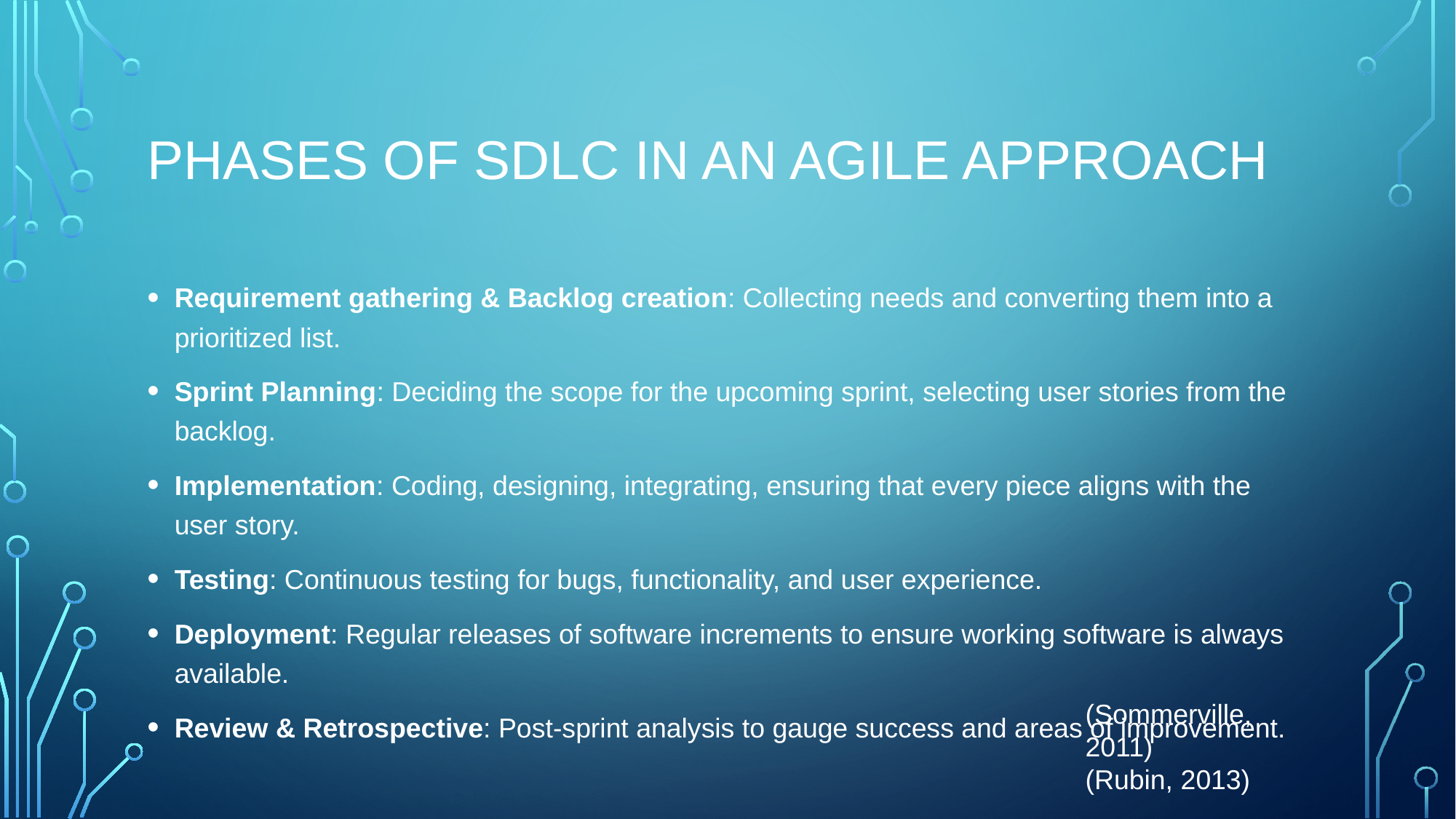

# Phases of SDLC in an Agile Approach
Requirement gathering & Backlog creation: Collecting needs and converting them into a prioritized list.
Sprint Planning: Deciding the scope for the upcoming sprint, selecting user stories from the backlog.
Implementation: Coding, designing, integrating, ensuring that every piece aligns with the user story.
Testing: Continuous testing for bugs, functionality, and user experience.
Deployment: Regular releases of software increments to ensure working software is always available.
Review & Retrospective: Post-sprint analysis to gauge success and areas of improvement.
(Sommerville, 2011)
(Rubin, 2013)